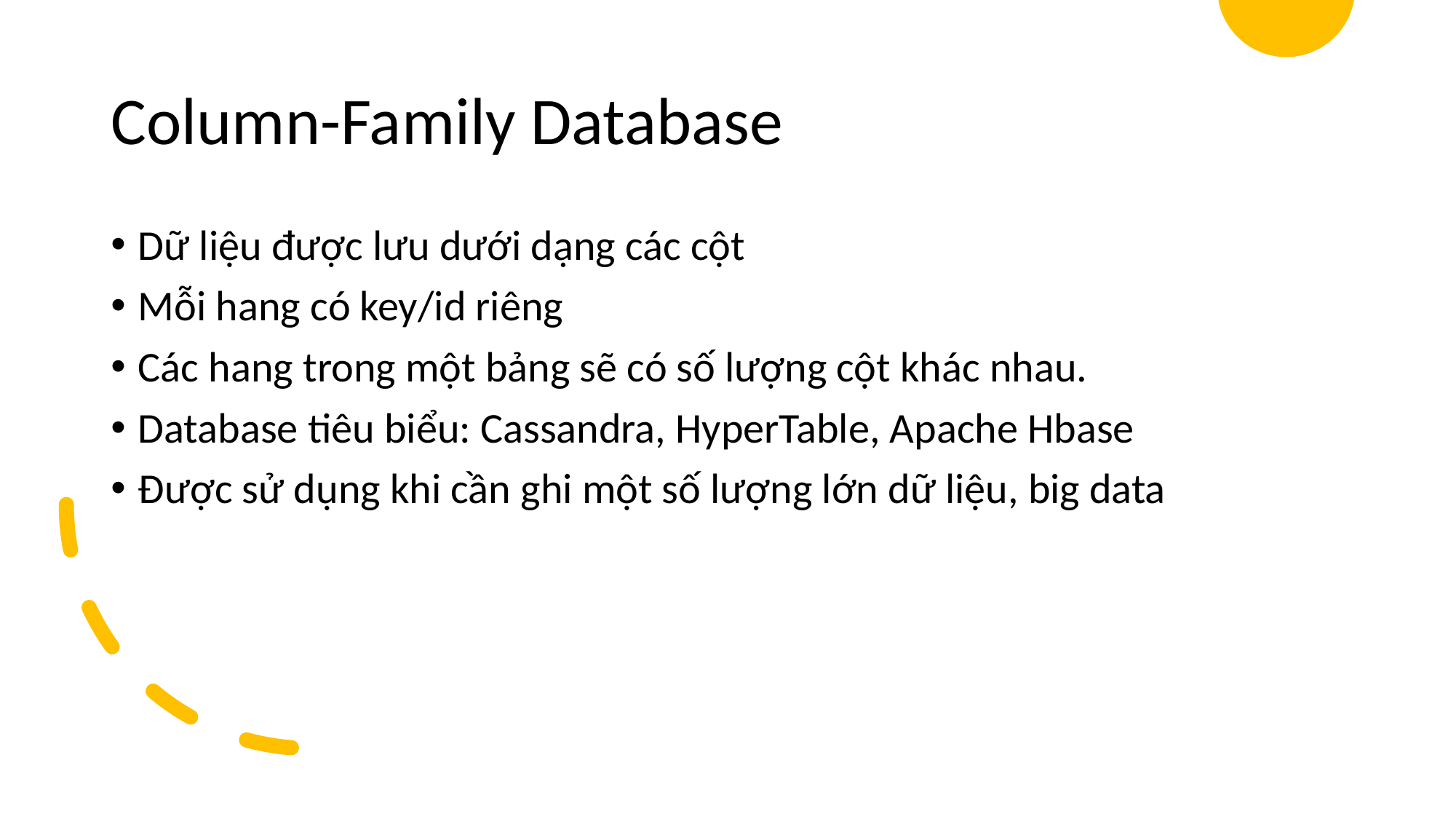

# Column-Family Database
Dữ liệu được lưu dưới dạng các cột
Mỗi hang có key/id riêng
Các hang trong một bảng sẽ có số lượng cột khác nhau.
Database tiêu biểu: Cassandra, HyperTable, Apache Hbase
Được sử dụng khi cần ghi một số lượng lớn dữ liệu, big data